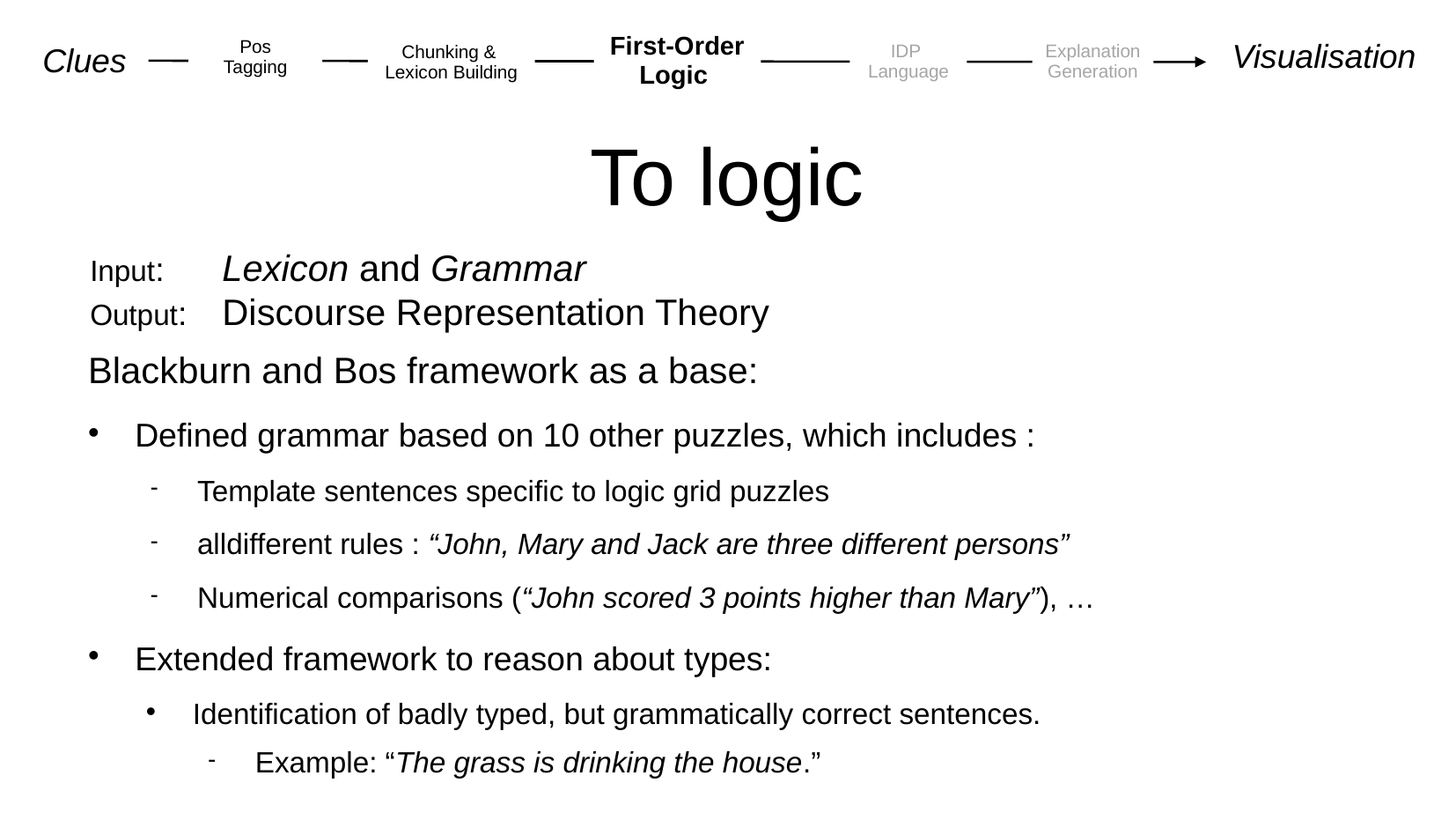

First-Order
Logic
Pos
Tagging
Visualisation
IDP
Language
Explanation
Generation
Chunking &
Lexicon Building
Clues
# To logic
Input: 	Lexicon and Grammar
Output: 	Discourse Representation Theory
Blackburn and Bos framework as a base:
Defined grammar based on 10 other puzzles, which includes :
Template sentences specific to logic grid puzzles
alldifferent rules : “John, Mary and Jack are three different persons”
Numerical comparisons (“John scored 3 points higher than Mary”), …
Extended framework to reason about types:
Identification of badly typed, but grammatically correct sentences.
Example: “The grass is drinking the house.”